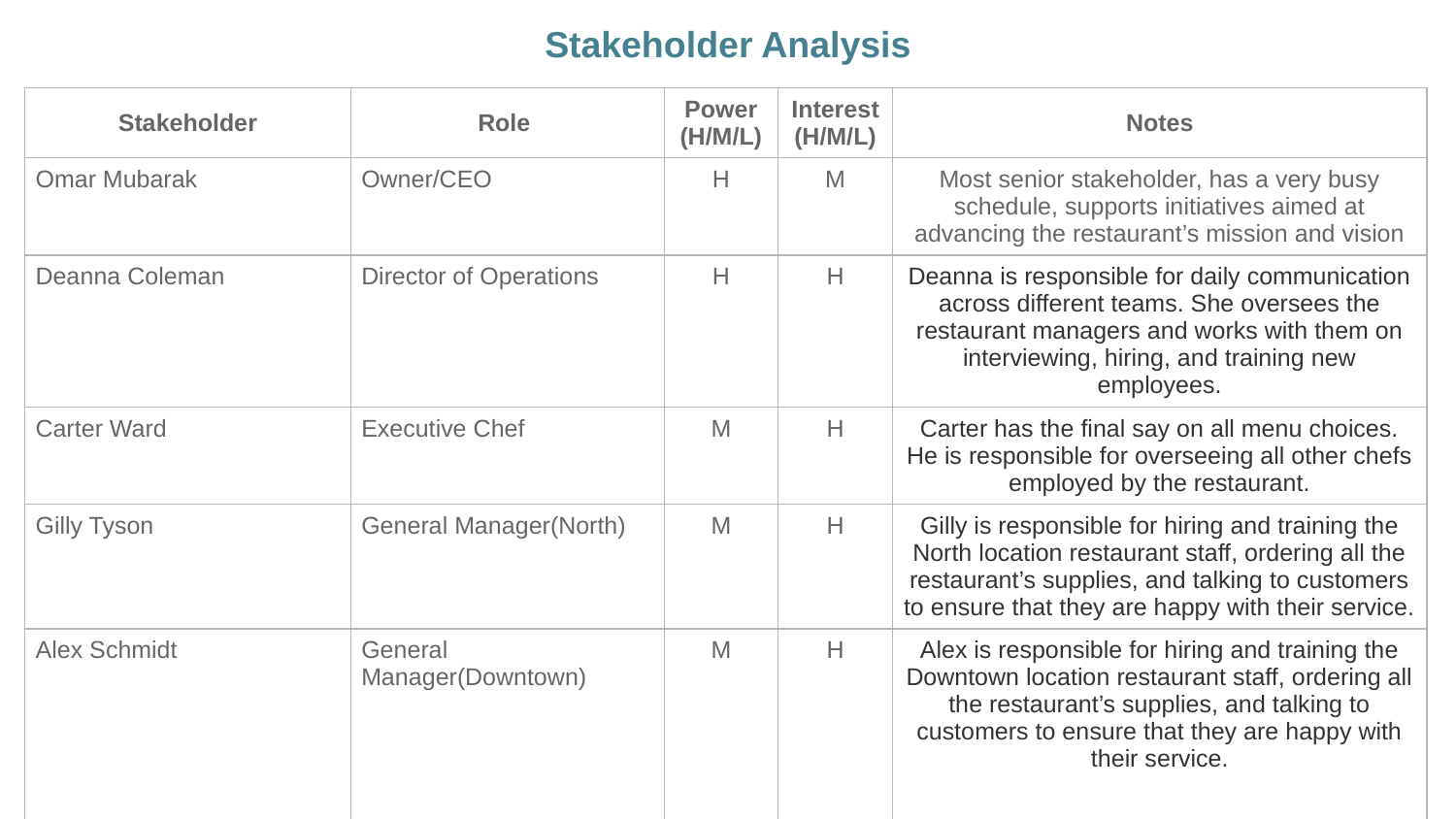

Stakeholder Analysis
| Stakeholder | Role | Power (H/M/L) | Interest (H/M/L) | Notes |
| --- | --- | --- | --- | --- |
| Omar Mubarak | Owner/CEO | H | M | Most senior stakeholder, has a very busy schedule, supports initiatives aimed at advancing the restaurant’s mission and vision |
| Deanna Coleman | Director of Operations | H | H | Deanna is responsible for daily communication across different teams. She oversees the restaurant managers and works with them on interviewing, hiring, and training new employees. |
| Carter Ward | Executive Chef | M | H | Carter has the final say on all menu choices. He is responsible for overseeing all other chefs employed by the restaurant. |
| Gilly Tyson | General Manager(North) | M | H | Gilly is responsible for hiring and training the North location restaurant staff, ordering all the restaurant’s supplies, and talking to customers to ensure that they are happy with their service. |
| Alex Schmidt | General Manager(Downtown) | M | H | Alex is responsible for hiring and training the Downtown location restaurant staff, ordering all the restaurant’s supplies, and talking to customers to ensure that they are happy with their service. |
| Nia Williams | General Manager(Waterfront) | L | L | Nia is responsible for hiring and training the Waterfront location restaurant staff, ordering all the restaurant’s supplies, and talking to customers to ensure that they are happy with their service. |
| Zane Dutchman | Kitchen Manager(North) | L | H | Zane is responsible for overseeing the day-to-day back of house operations and administrative tasks at the North location. They are also responsible for controlling costs and managing labor. |
| Larissa Stein | Kitchen Manager(Downtown) | L | H | Larissa is responsible for overseeing the day-to-day back of house operations and administrative tasks at the Downtown location. She is also responsible for controlling costs and managing labor. |
| Seydou Diallo | Restaurant Technology Consultant | L | H | Seydou helps restaurants implement cost-effective, easy-to-use, integrated technology systems. He determines client needs, highlights where technology can streamline processes and improve the guest experience, and then designs and implements appropriate solutions. |